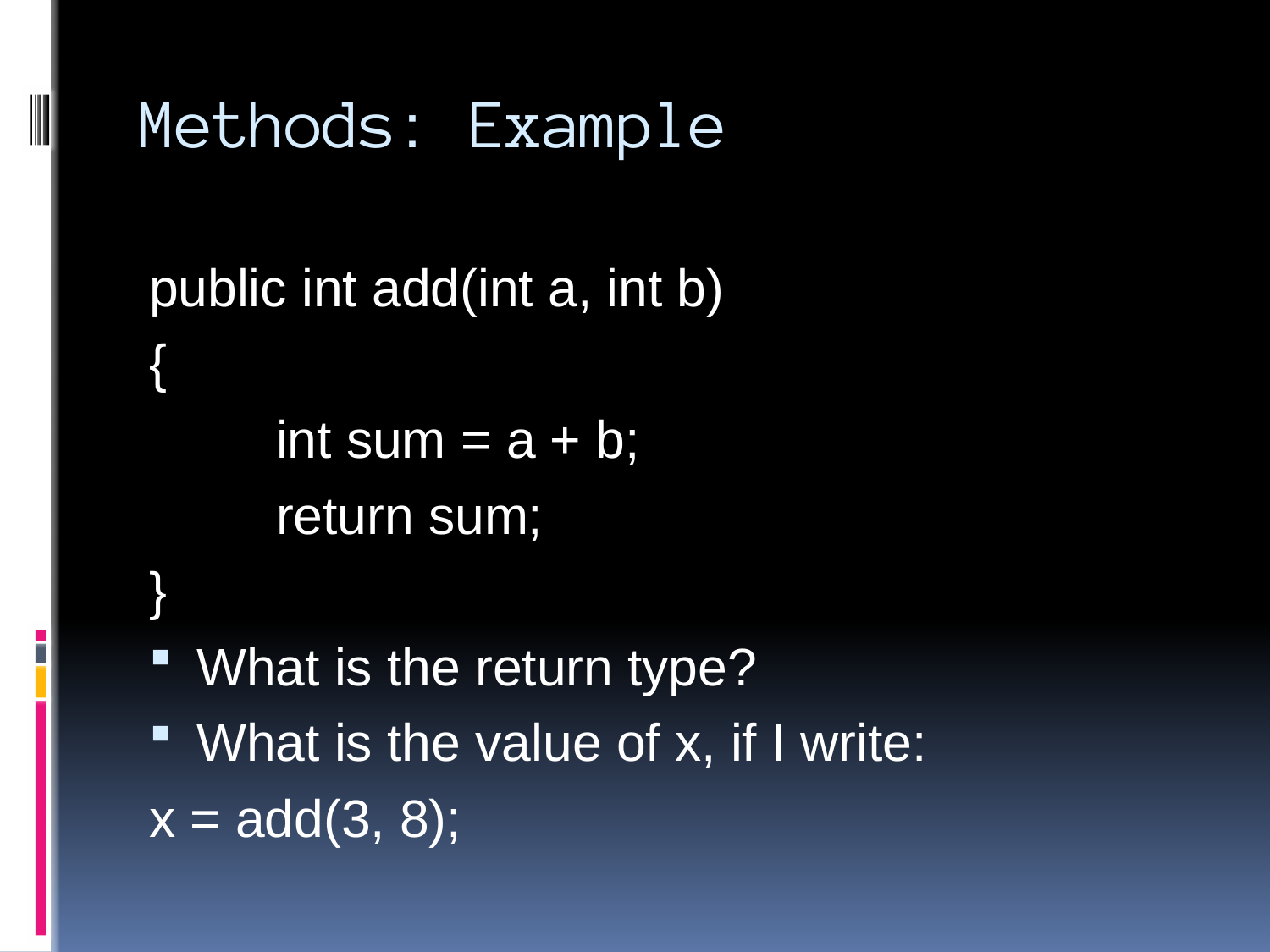

# Methods: Example
public int add(int a, int b)
{
	int sum = a + b;
	return sum;
}
What is the return type?
What is the value of x, if I write:
x = add(3, 8);